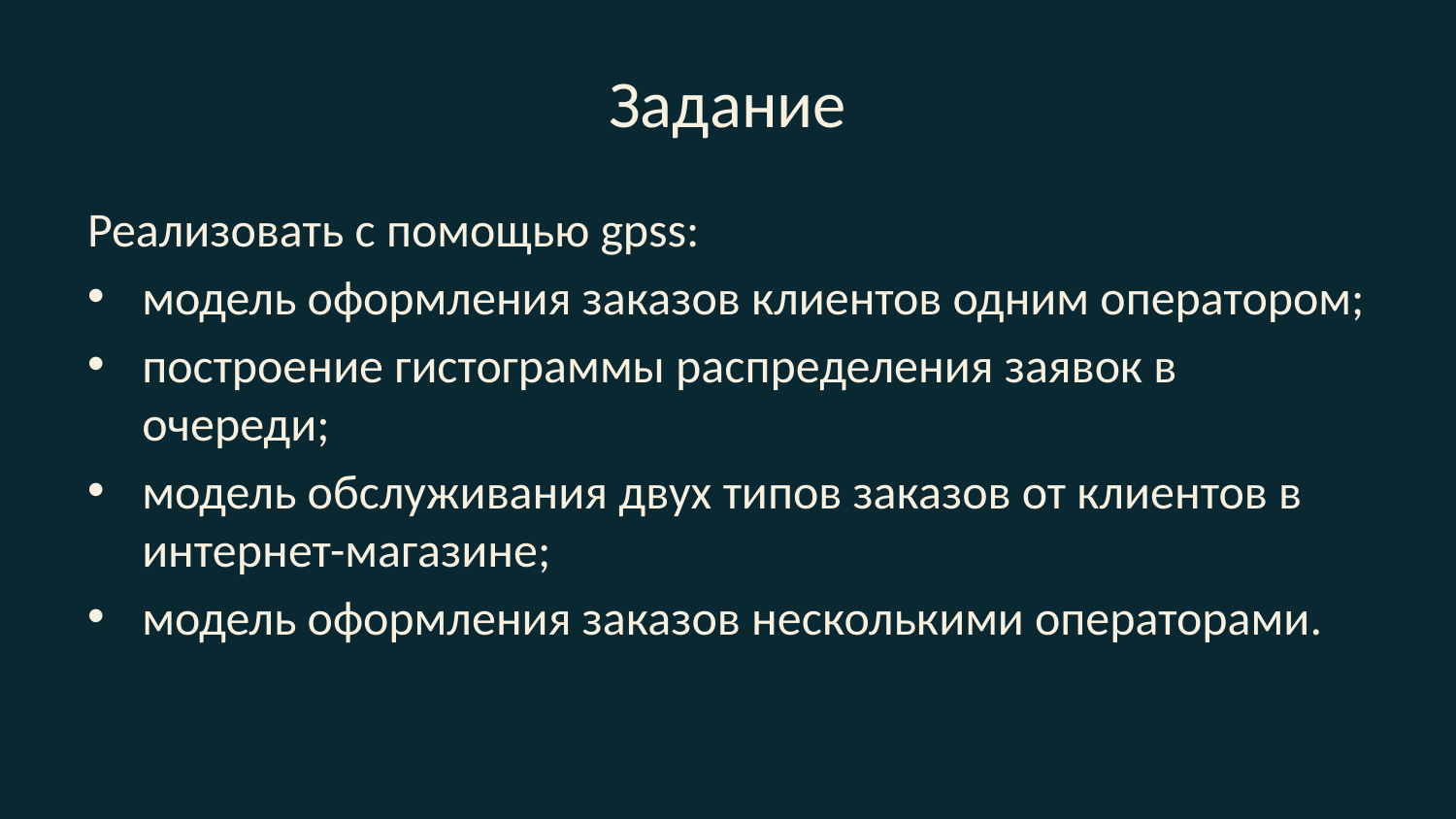

# Задание
Реализовать с помощью gpss:
модель оформления заказов клиентов одним оператором;
построение гистограммы распределения заявок в очереди;
модель обслуживания двух типов заказов от клиентов в интернет-магазине;
модель оформления заказов несколькими операторами.